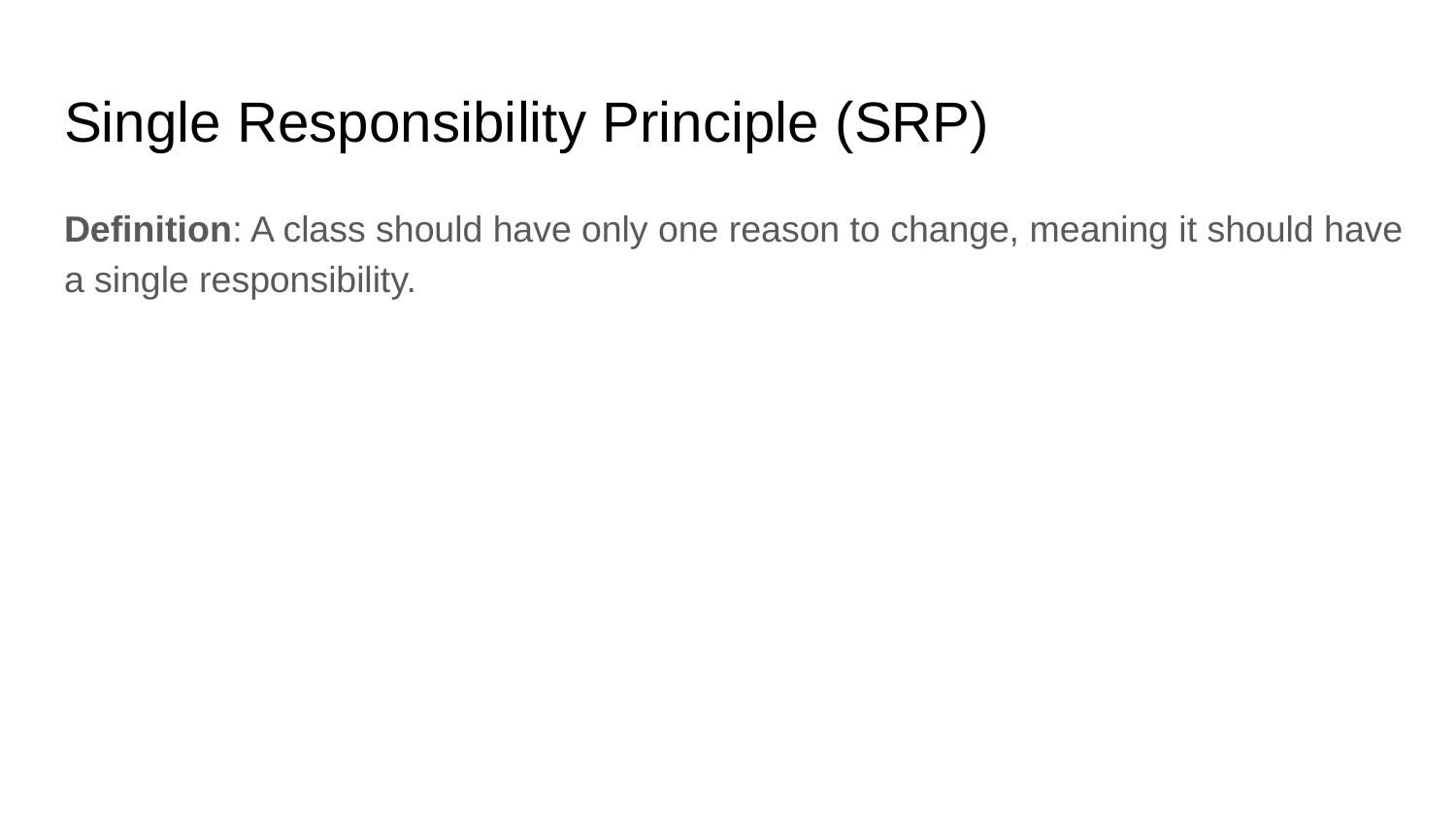

# Single Responsibility Principle (SRP)
Definition: A class should have only one reason to change, meaning it should have a single responsibility.